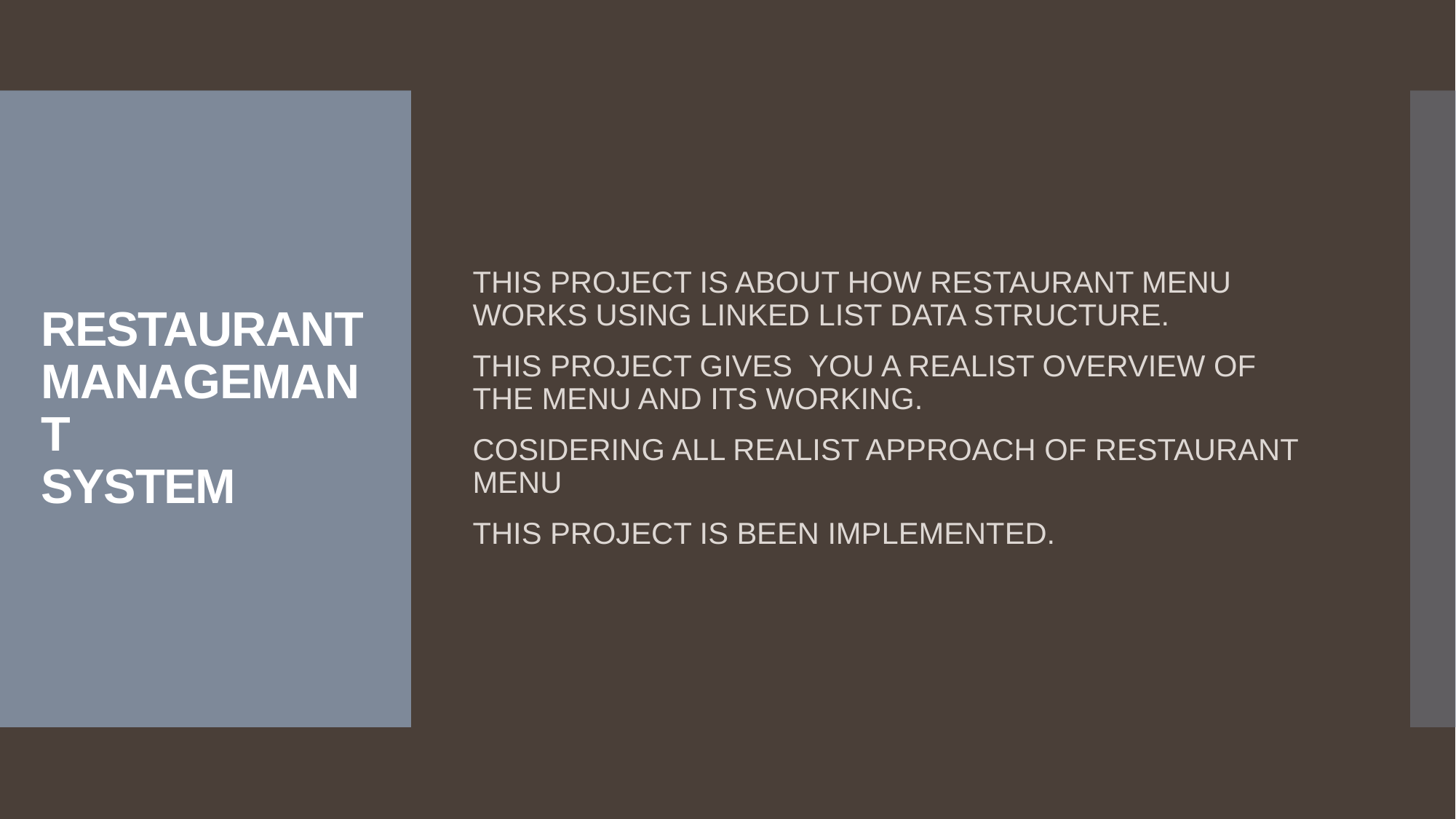

THIS PROJECT IS ABOUT HOW RESTAURANT MENU WORKS USING LINKED LIST DATA STRUCTURE.
THIS PROJECT GIVES  YOU A REALIST OVERVIEW OF THE MENU AND ITS WORKING.
COSIDERING ALL REALIST APPROACH OF RESTAURANT MENU
THIS PROJECT IS BEEN IMPLEMENTED.
# RESTAURANT MANAGEMANT SYSTEM